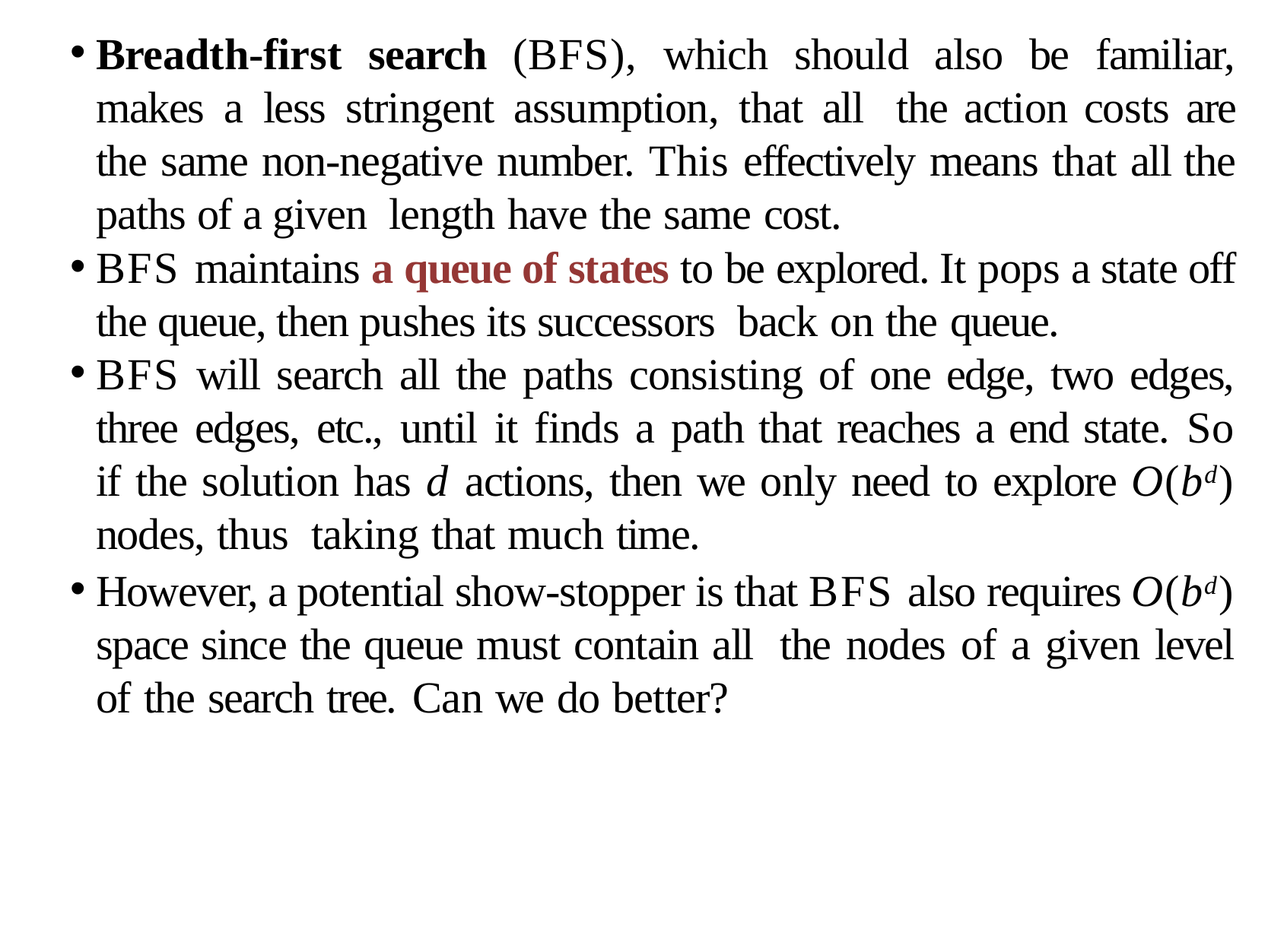

Breadth-first search (BFS), which should also be familiar, makes a less stringent assumption, that all  the action costs are the same non-negative number. This effectively means that all the paths of a given  length have the same cost.
BFS maintains a queue of states to be explored. It pops a state off the queue, then pushes its successors  back on the queue.
BFS will search all the paths consisting of one edge, two edges, three edges, etc., until it finds a path that reaches a end state. So if the solution has d actions, then we only need to explore O(bd) nodes, thus  taking that much time.
However, a potential show-stopper is that BFS also requires O(bd) space since the queue must contain all  the nodes of a given level of the search tree. Can we do better?